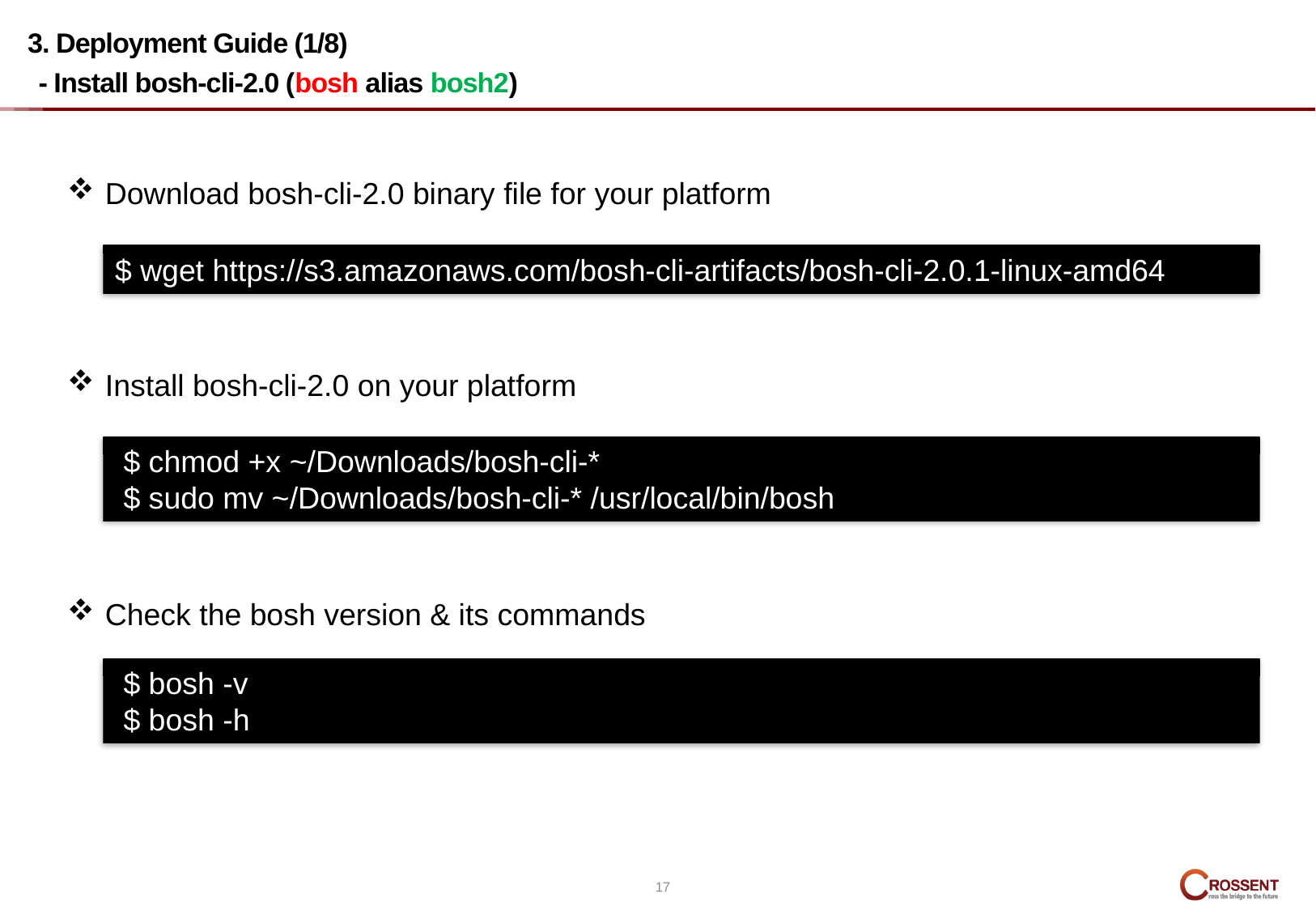

# 3. Deployment Guide (1/8) - Install bosh-cli-2.0 (bosh alias bosh2)
Download bosh-cli-2.0 binary file for your platform

$ wget https://s3.amazonaws.com/bosh-cli-artifacts/bosh-cli-2.0.1-linux-amd64
Install bosh-cli-2.0 on your platform

 $ chmod +x ~/Downloads/bosh-cli-*
 $ sudo mv ~/Downloads/bosh-cli-* /usr/local/bin/bosh
Check the bosh version & its commands

 $ bosh -v
 $ bosh -h